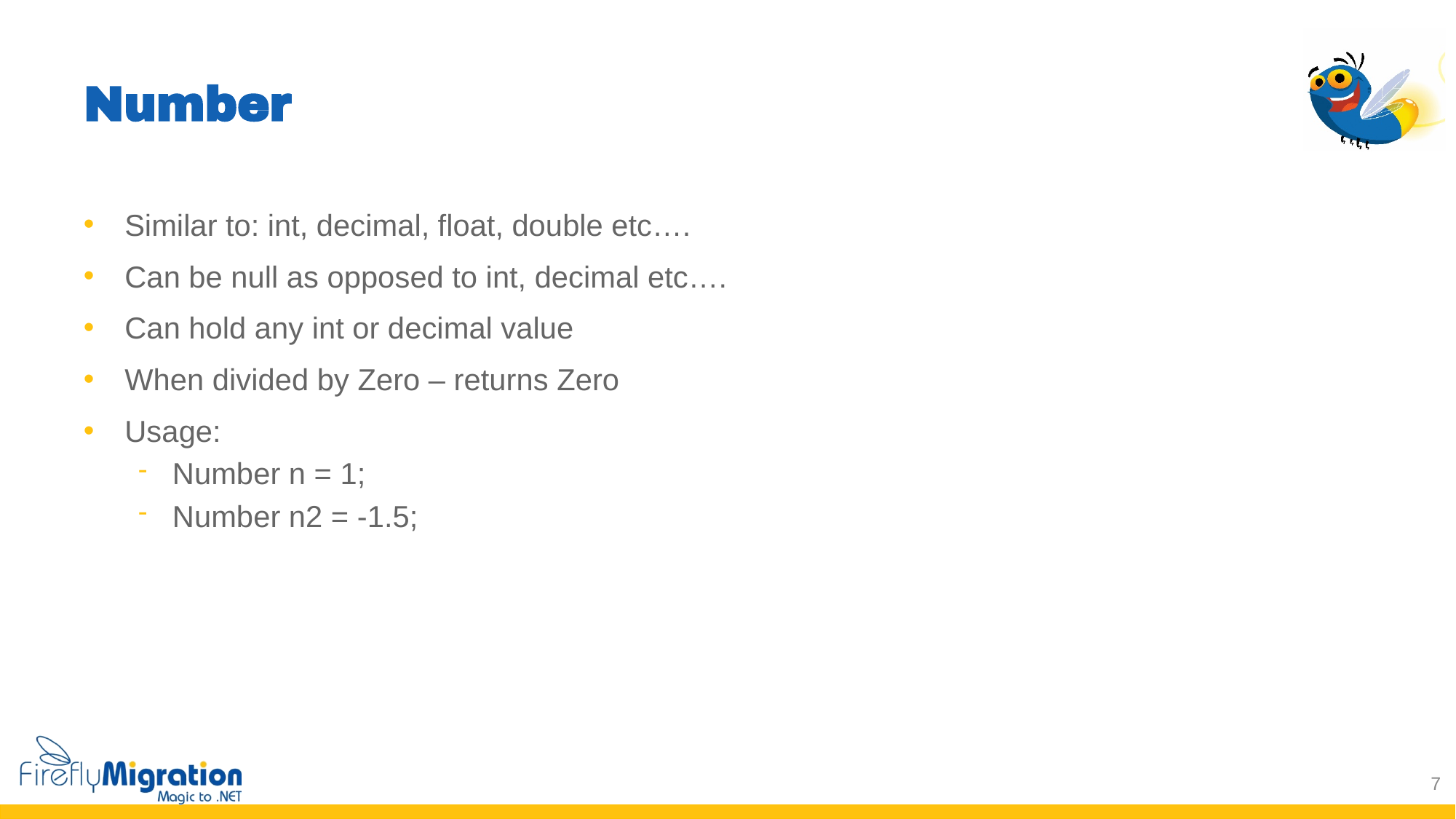

# Number
Similar to: int, decimal, float, double etc….
Can be null as opposed to int, decimal etc….
Can hold any int or decimal value
When divided by Zero – returns Zero
Usage:
Number n = 1;
Number n2 = -1.5;

7